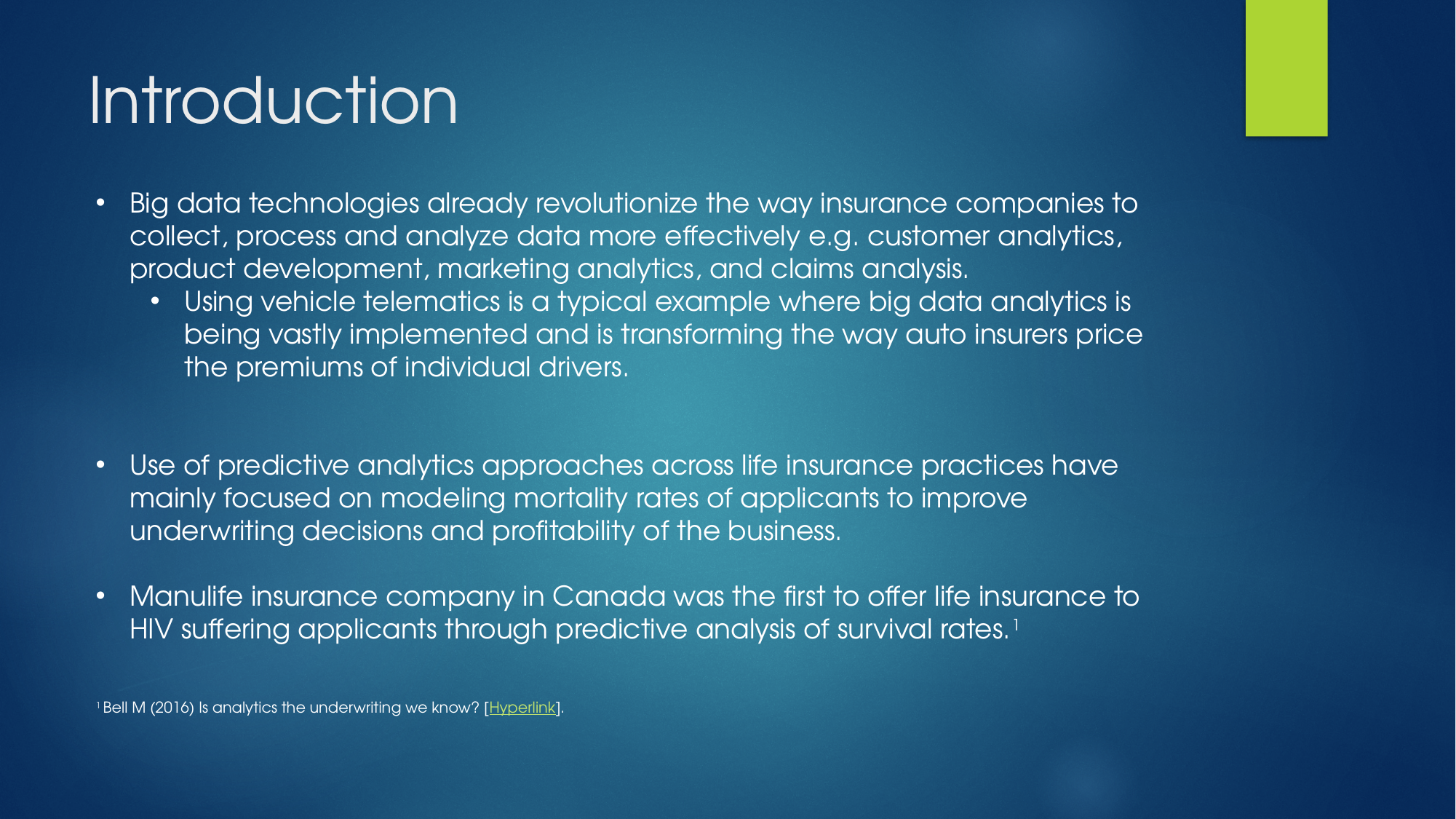

# Introduction
Big data technologies already revolutionize the way insurance companies to collect, process and analyze data more effectively e.g. customer analytics, product development, marketing analytics, and claims analysis.
Using vehicle telematics is a typical example where big data analytics is being vastly implemented and is transforming the way auto insurers price the premiums of individual drivers.

Use of predictive analytics approaches across life insurance practices have mainly focused on modeling mortality rates of applicants to improve underwriting decisions and profitability of the business.

Manulife insurance company in Canada was the first to offer life insurance to HIV suffering applicants through predictive analysis of survival rates.1

1 Bell M (2016) Is analytics the underwriting we know? [Hyperlink].